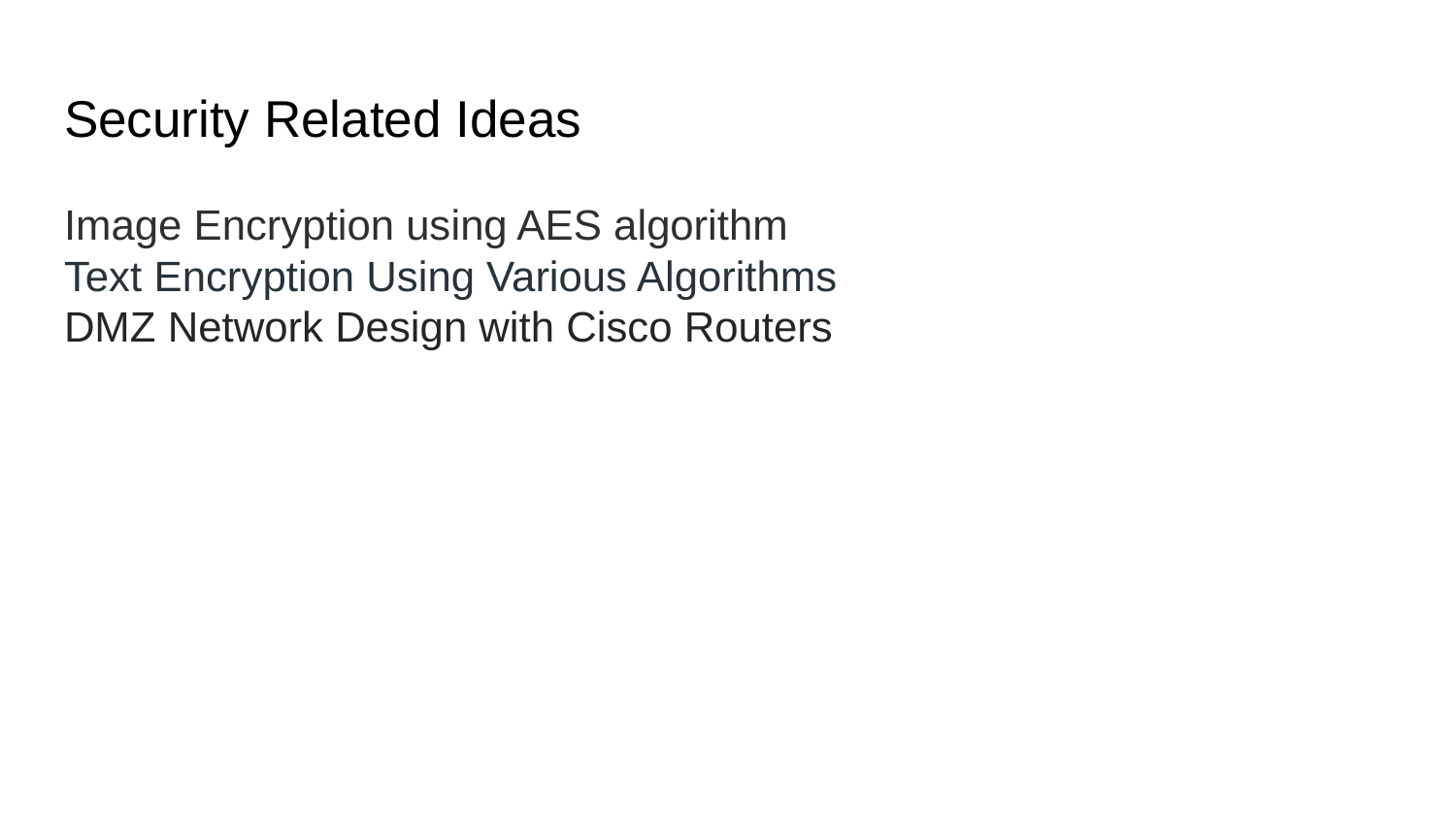

# Security Related Ideas
Image Encryption using AES algorithm
Text Encryption Using Various Algorithms
DMZ Network Design with Cisco Routers